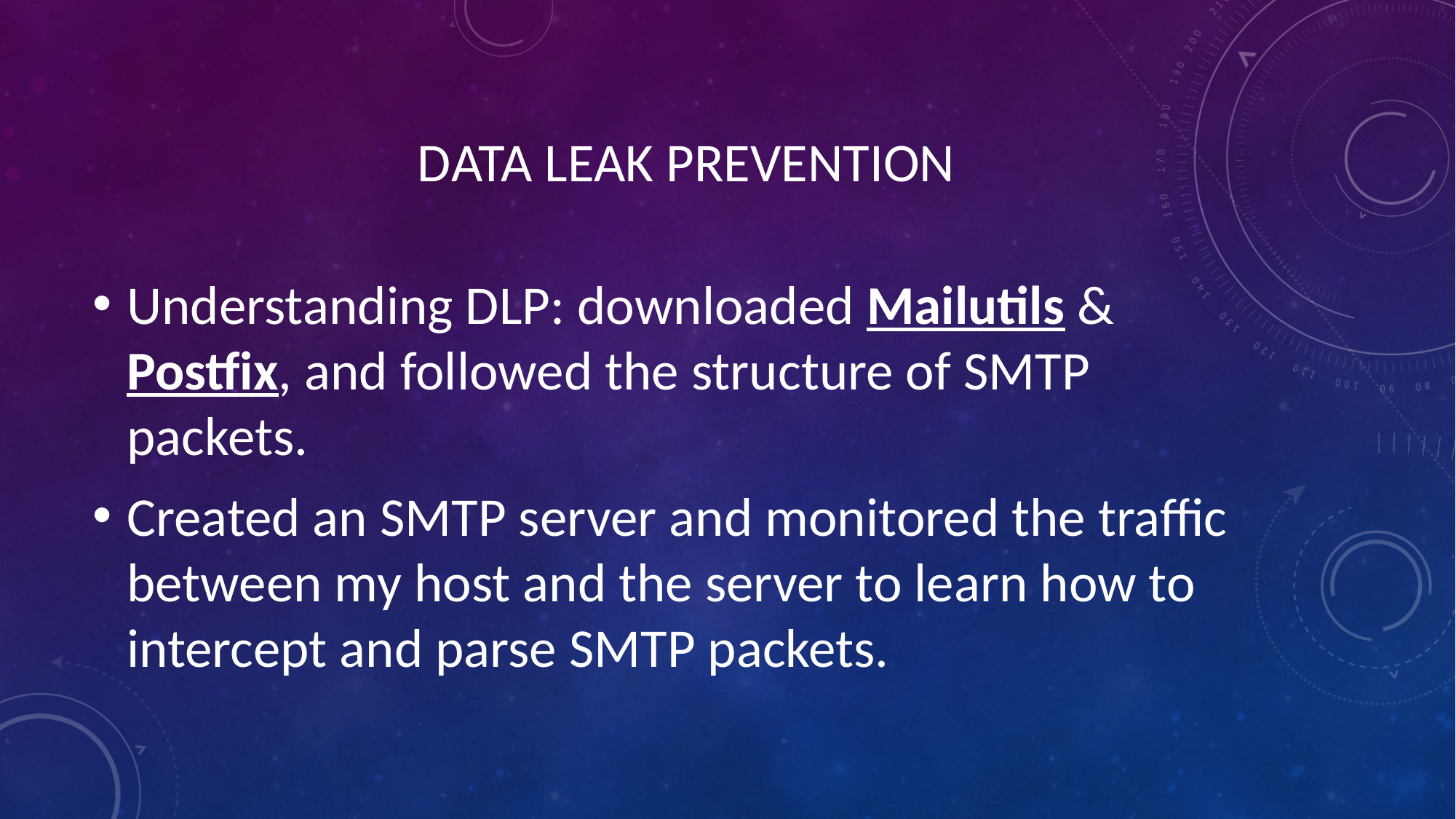

# Data leak prevention
Understanding DLP: downloaded Mailutils & Postfix, and followed the structure of SMTP packets.
Created an SMTP server and monitored the traffic between my host and the server to learn how to intercept and parse SMTP packets.